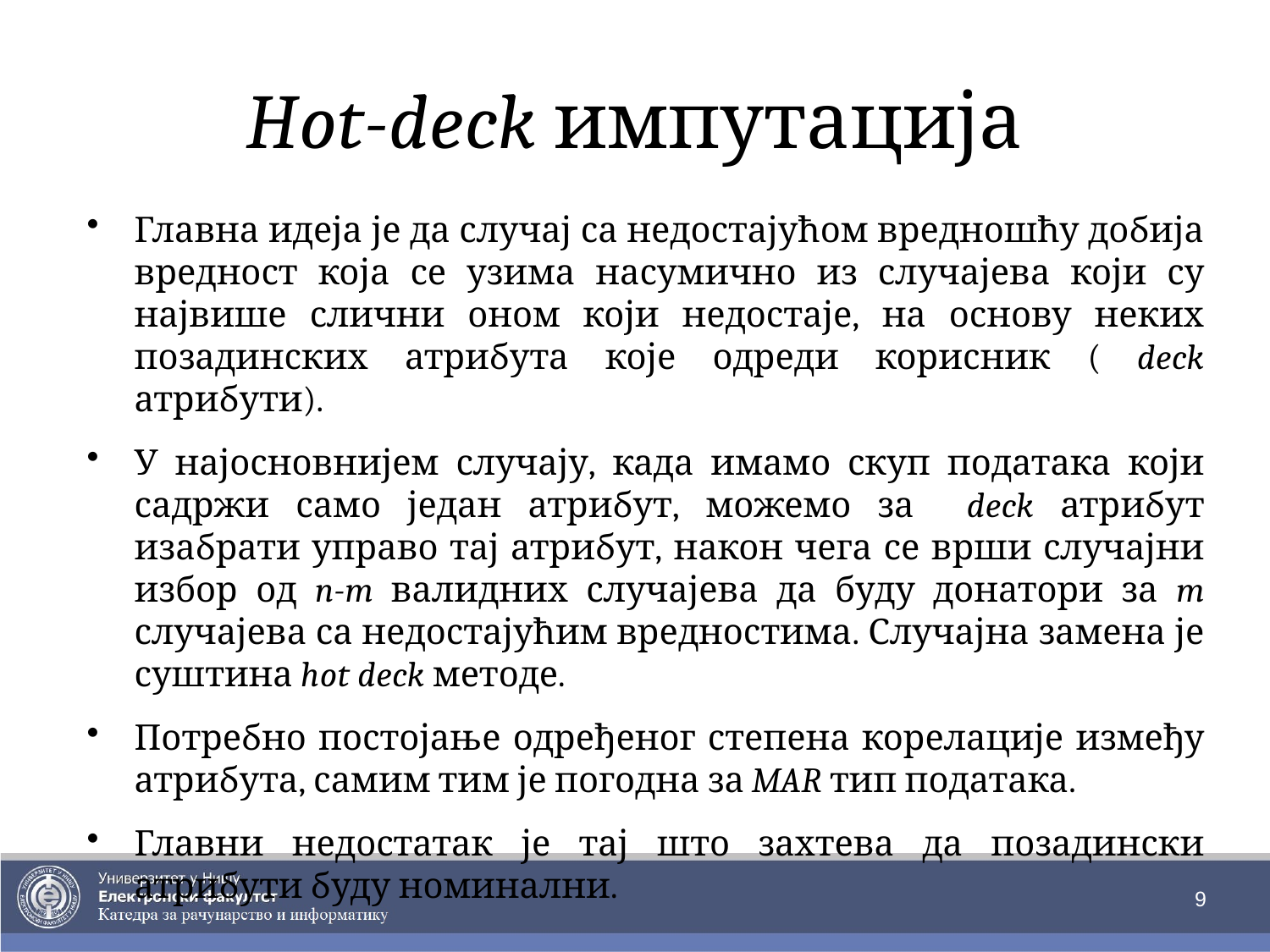

# Hot-deck импутација
Главна идеја је да случај са недостајућом вредношћу добија вредност која се узима насумично из случајева који су највише слични оном који недостаје, на основу неких позадинских атрибута које одреди корисник ( deck атрибути).
У најосновнијем случају, када имамо скуп података који садржи само један атрибут, можемо за  deck атрибут изабрати управо тај атрибут, након чега се врши случајни избор од n-m валидних случајева да буду донатори за m случајева са недостајућим вредностима. Случајна замена је суштина hot deck методе.
Потребно постојање одређеног степена корелације између атрибута, самим тим је погодна за MAR тип података.
Главни недостатак је тај што захтева да позадински атрибути буду номинални.

9